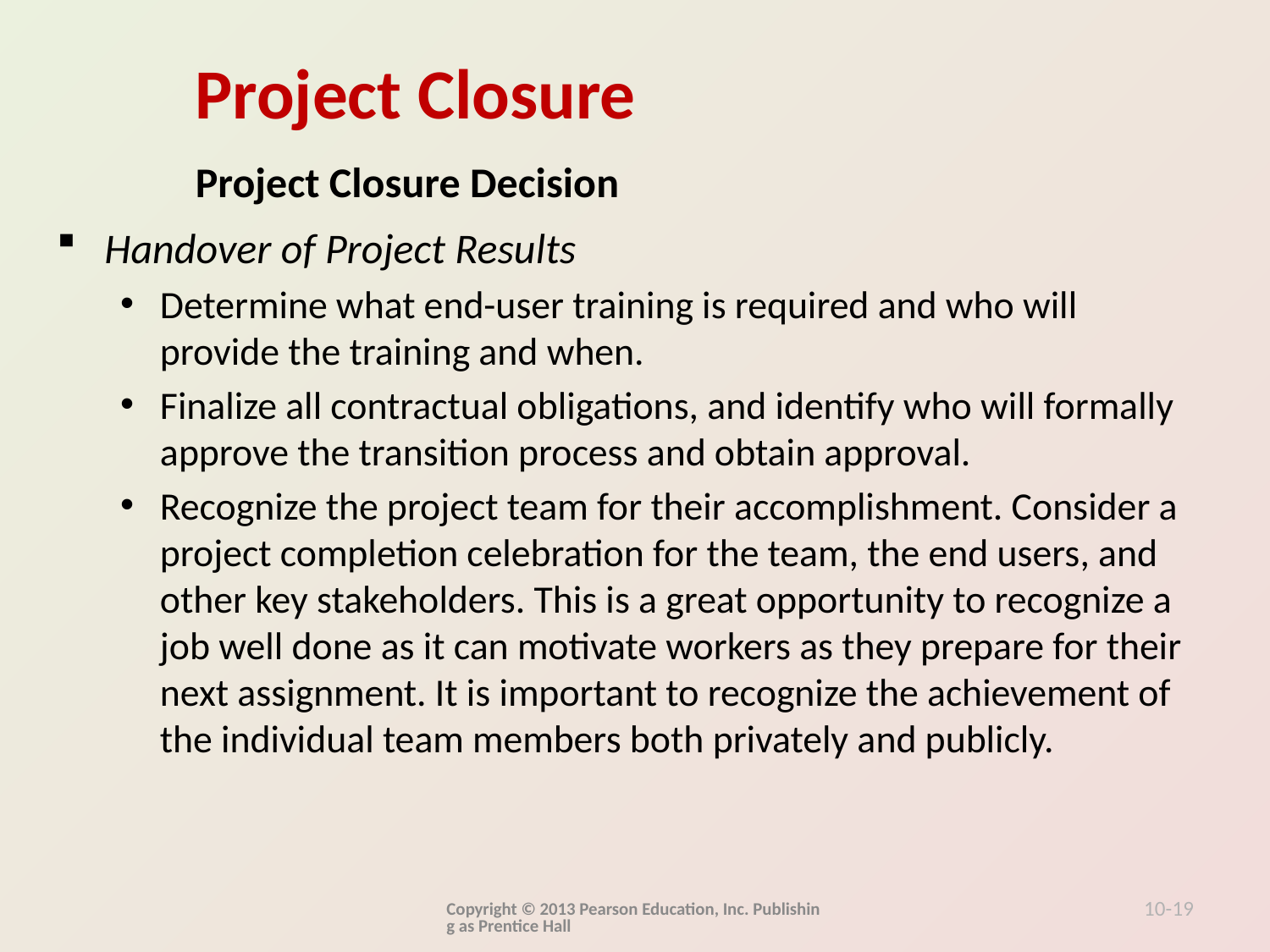

Project Closure Decision
Handover of Project Results
Determine what end-user training is required and who will provide the training and when.
Finalize all contractual obligations, and identify who will formally approve the transition process and obtain approval.
Recognize the project team for their accomplishment. Consider a project completion celebration for the team, the end users, and other key stakeholders. This is a great opportunity to recognize a job well done as it can motivate workers as they prepare for their next assignment. It is important to recognize the achievement of the individual team members both privately and publicly.

Copyright © 2013 Pearson Education, Inc. Publishing as Prentice Hall
10-19